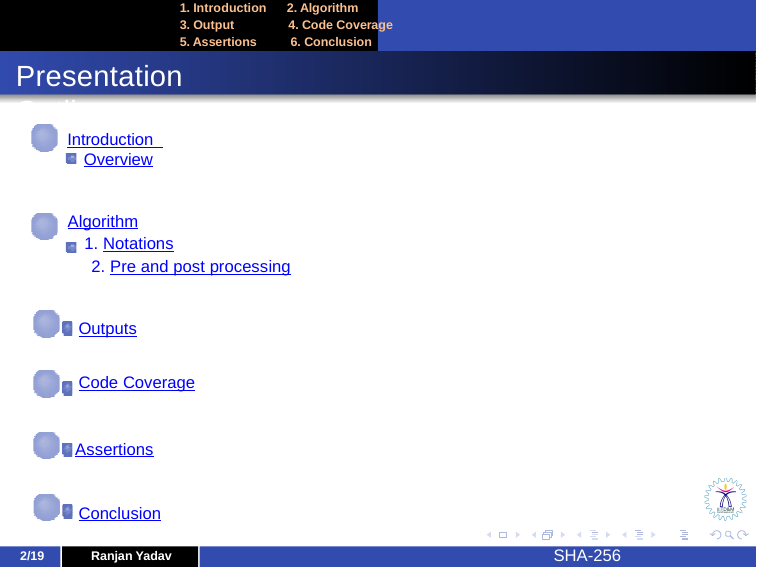

1. Introduction      2. Algorithm
3. Output                4. Code Coverage
5. Assertions          6. Conclusion
# Presentation Outline

Introduction   Overview

Algorithm
	1. Notations
     2. Pre and post processing

Outputs

Code Coverage

Assertions

Conclusion

SHA-256

2/19
Ranjan Yadav